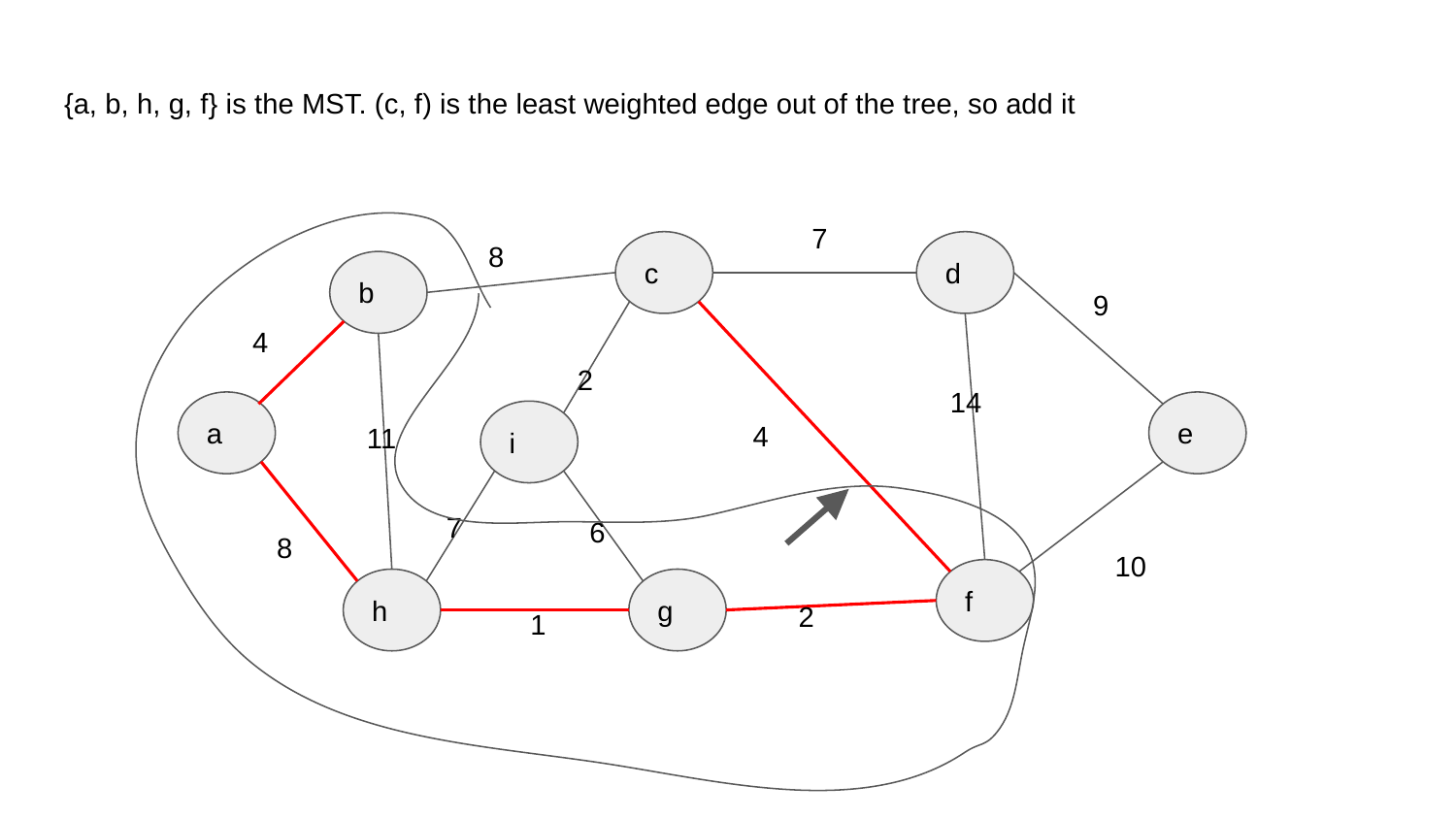

# {a, b, h, g, f} is the MST. (c, f) is the least weighted edge out of the tree, so add it
7

8
c
d
b
9
4
2
14
a
e
i
4
11
7
6
8
10
f
h
g
2
1